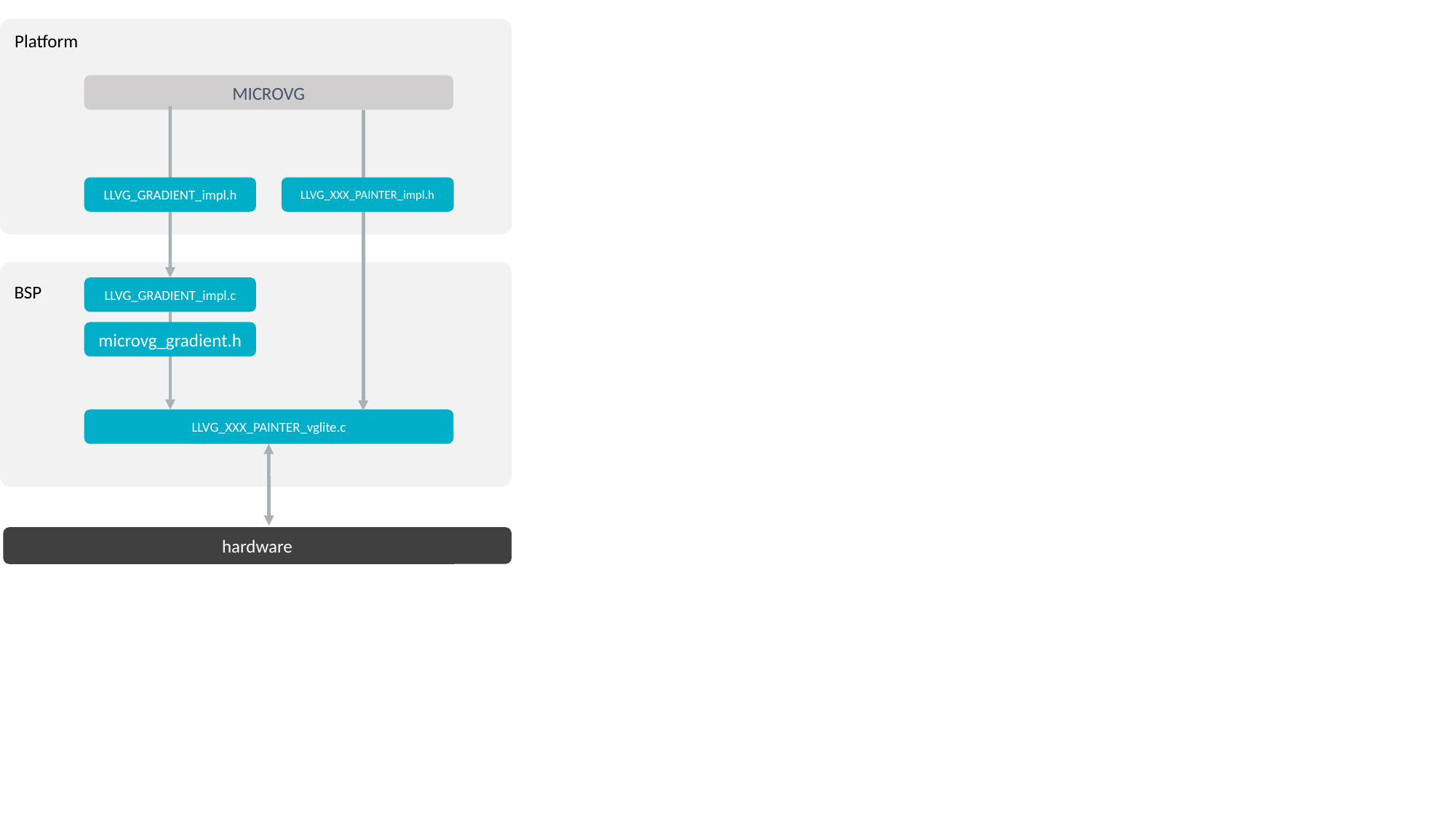

Platform
MICROVG
LLVG_GRADIENT_impl.h
LLVG_XXX_PAINTER_impl.h

BSP
LLVG_GRADIENT_impl.c
microvg_gradient.h
LLVG_XXX_PAINTER_vglite.c
hardware